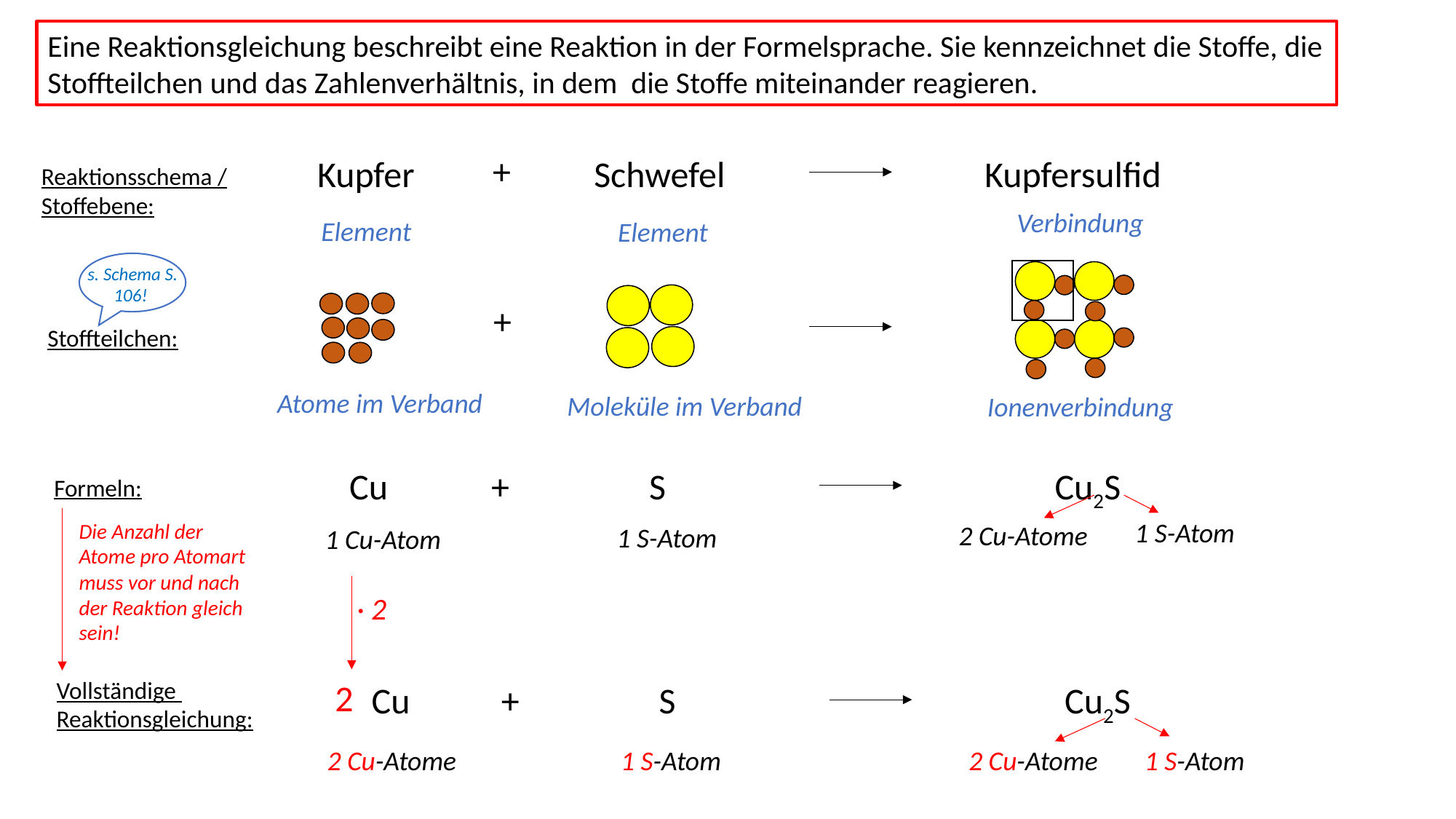

Eine Reaktionsgleichung beschreibt eine Reaktion in der Formelsprache. Sie kennzeichnet die Stoffe, die Stoffteilchen und das Zahlenverhältnis, in dem  die Stoffe miteinander reagieren.
+
Kupfer
Schwefel
Kupfersulfid
Reaktionsschema / Stoffebene:
Verbindung
Element
Element

 s. Schema S. 106!

+

Stoffteilchen:
Atome im Verband
Moleküle im Verband
Ionenverbindung
+
S
Cu
Cu2S
Formeln:
1 S-Atom
Die Anzahl der Atome pro Atomart muss vor und nach der Reaktion gleich sein!
2 Cu-Atome
1 S-Atom
1 Cu-Atom
· 2
Vollständige
Reaktionsgleichung:
2
Cu
+
S
Cu2S
2 Cu-Atome
1 S-Atom
2 Cu-Atome
1 S-Atom